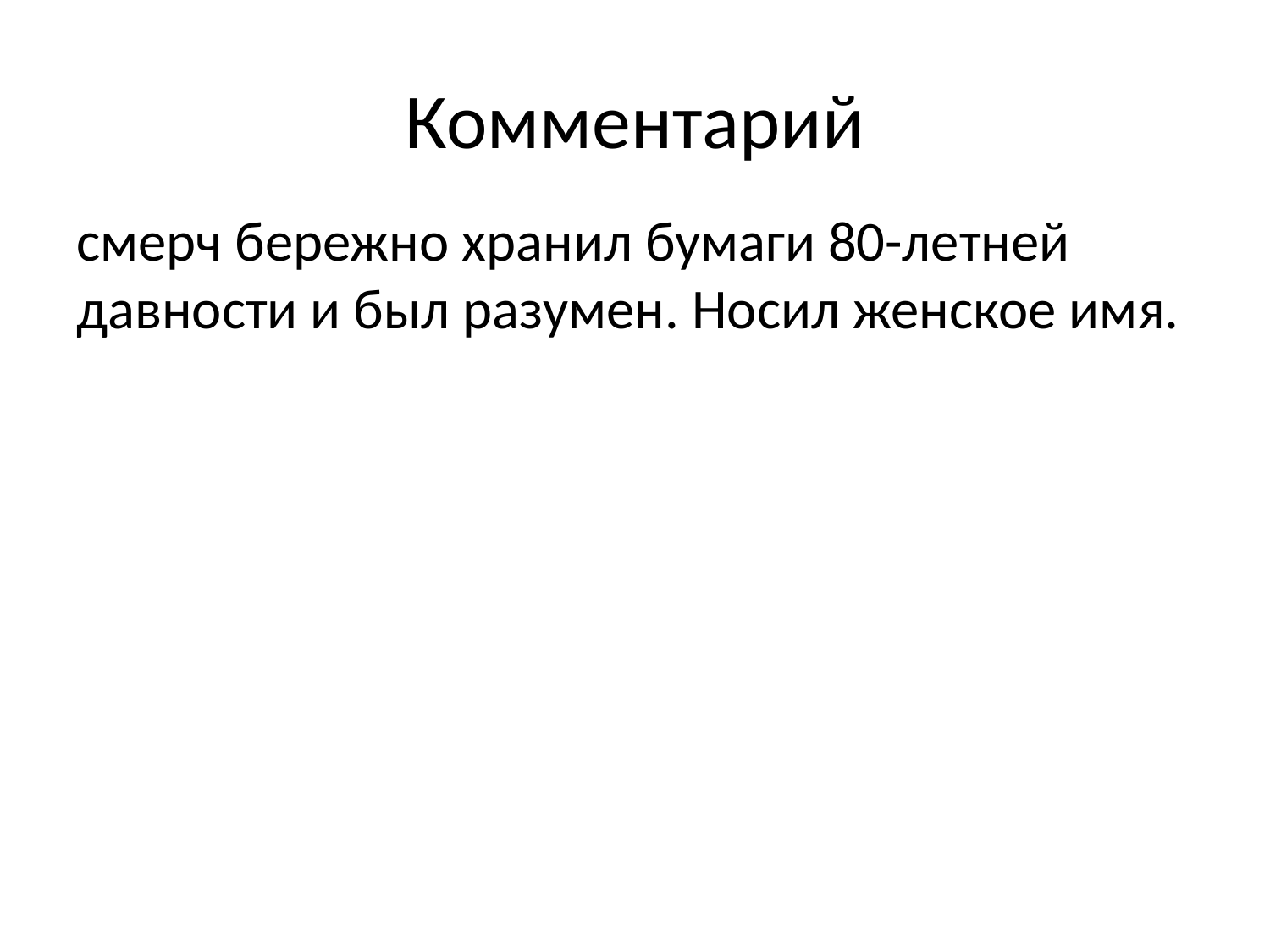

# Комментарий
смерч бережно хранил бумаги 80-летней давности и был разумен. Носил женское имя.